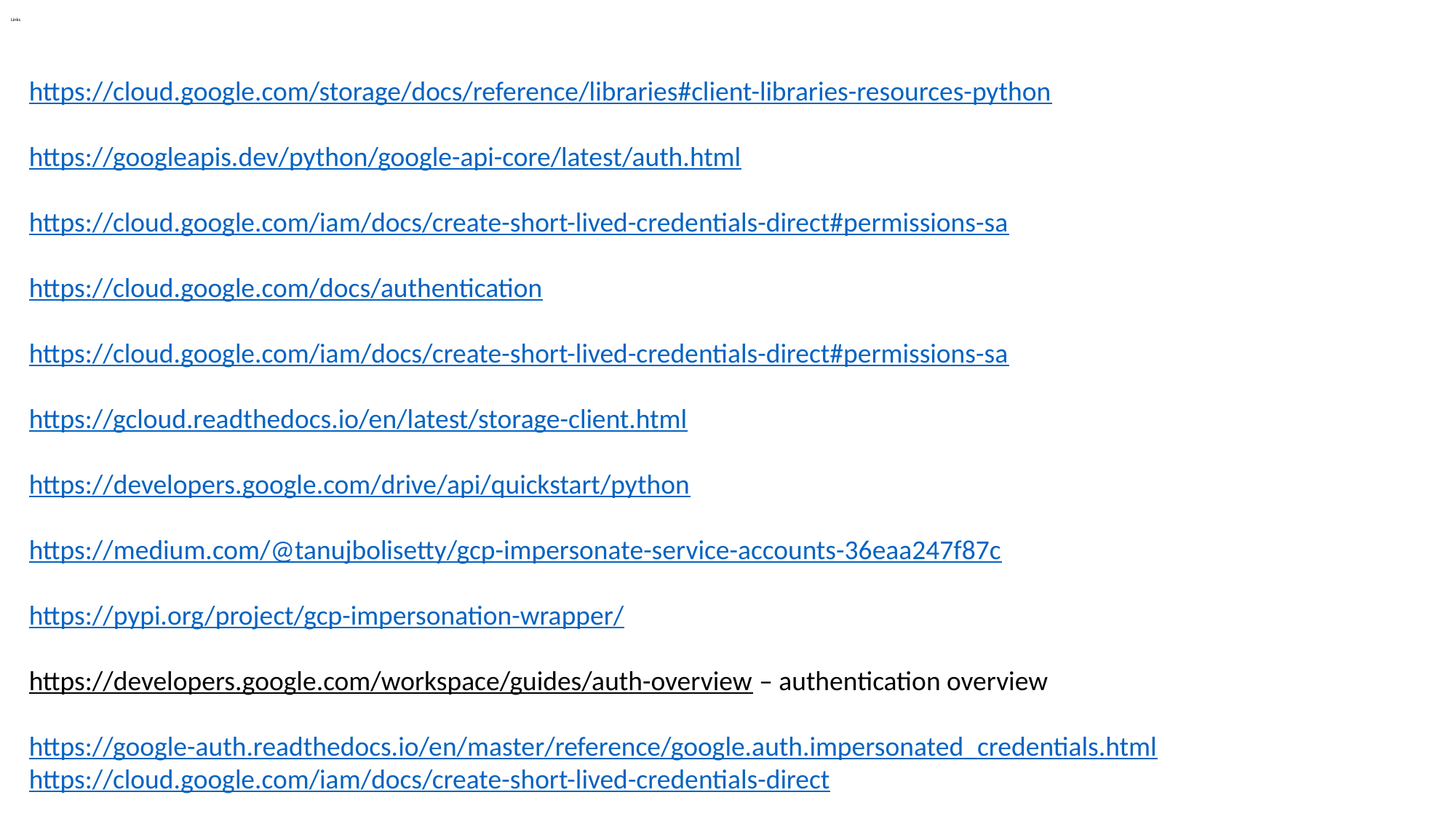

# Links
https://cloud.google.com/storage/docs/reference/libraries#client-libraries-resources-python

https://googleapis.dev/python/google-api-core/latest/auth.html

https://cloud.google.com/iam/docs/create-short-lived-credentials-direct#permissions-sa

https://cloud.google.com/docs/authentication

https://cloud.google.com/iam/docs/create-short-lived-credentials-direct#permissions-sa

https://gcloud.readthedocs.io/en/latest/storage-client.html

https://developers.google.com/drive/api/quickstart/python

https://medium.com/@tanujbolisetty/gcp-impersonate-service-accounts-36eaa247f87c

https://pypi.org/project/gcp-impersonation-wrapper/

https://developers.google.com/workspace/guides/auth-overview – authentication overview

https://google-auth.readthedocs.io/en/master/reference/google.auth.impersonated_credentials.html
https://cloud.google.com/iam/docs/create-short-lived-credentials-direct